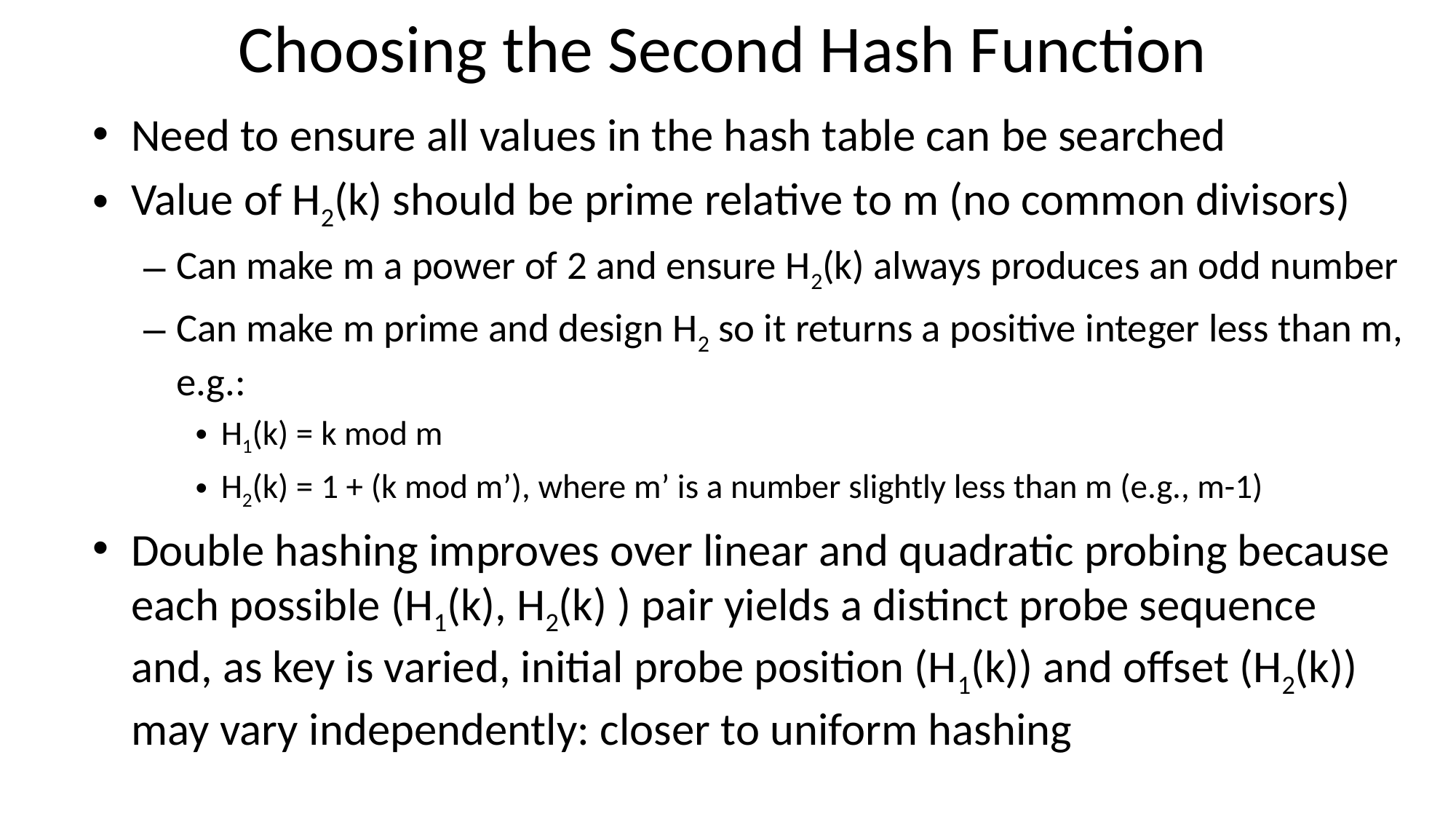

# Choosing the Second Hash Function
Need to ensure all values in the hash table can be searched
Value of H2(k) should be prime relative to m (no common divisors)
Can make m a power of 2 and ensure H2(k) always produces an odd number
Can make m prime and design H2 so it returns a positive integer less than m, e.g.:
H1(k) = k mod m
H2(k) = 1 + (k mod m’), where m’ is a number slightly less than m (e.g., m-1)
Double hashing improves over linear and quadratic probing because each possible (H1(k), H2(k) ) pair yields a distinct probe sequence and, as key is varied, initial probe position (H1(k)) and offset (H2(k)) may vary independently: closer to uniform hashing